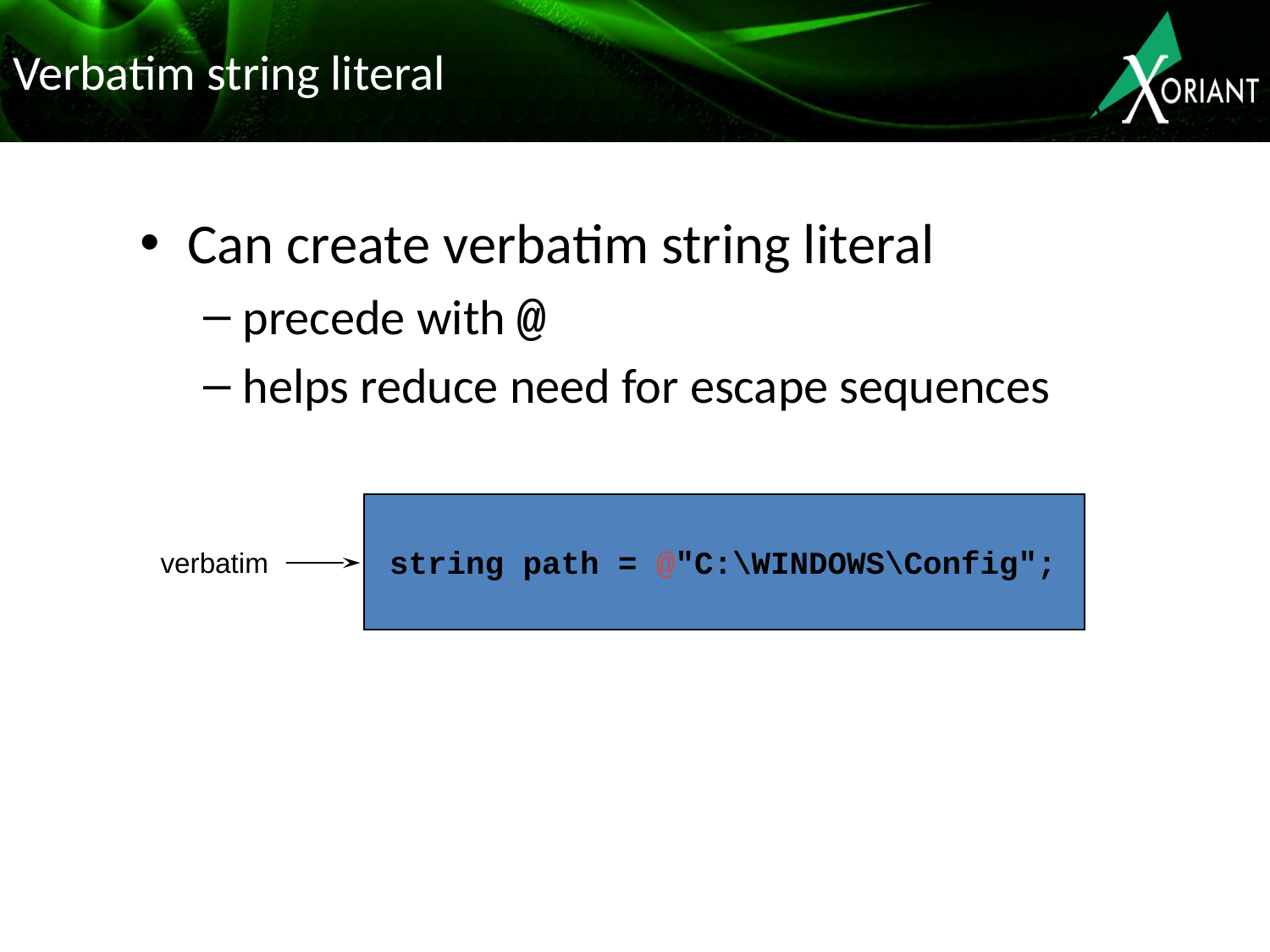

# Verbatim string literal
Can create verbatim string literal
precede with @
helps reduce need for escape sequences

string path = @"C:\WINDOWS\Config";

 verbatim